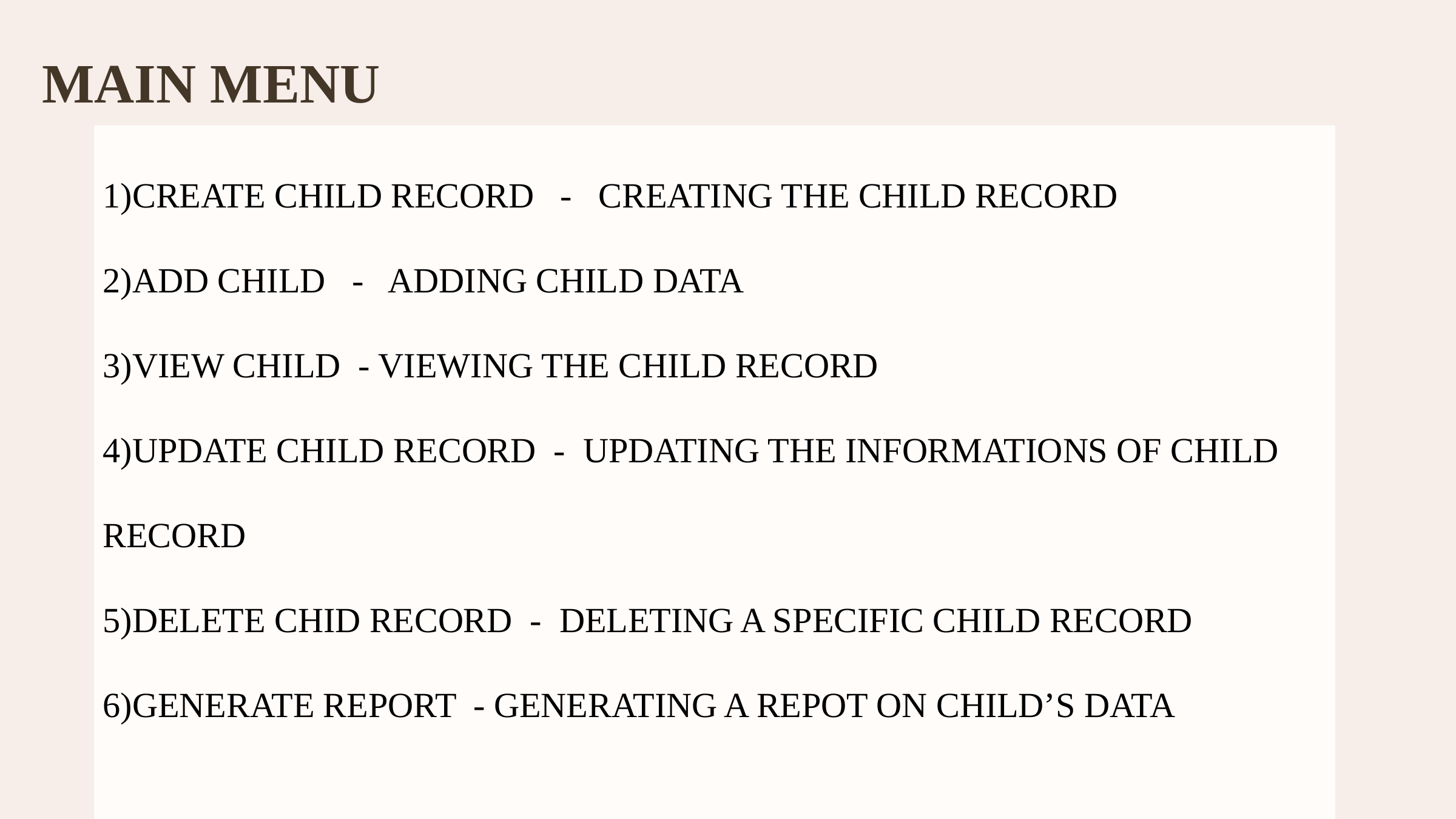

MAIN MENU

1)CREATE CHILD RECORD   -   CREATING THE CHILD RECORD
2)ADD CHILD   -   ADDING CHILD DATA
3)VIEW CHILD  - VIEWING THE CHILD RECORD
4)UPDATE CHILD RECORD  -  UPDATING THE INFORMATIONS OF CHILD RECORD
5)DELETE CHID RECORD  -  DELETING A SPECIFIC CHILD RECORD
6)GENERATE REPORT  - GENERATING A REPOT ON CHILD’S DATA